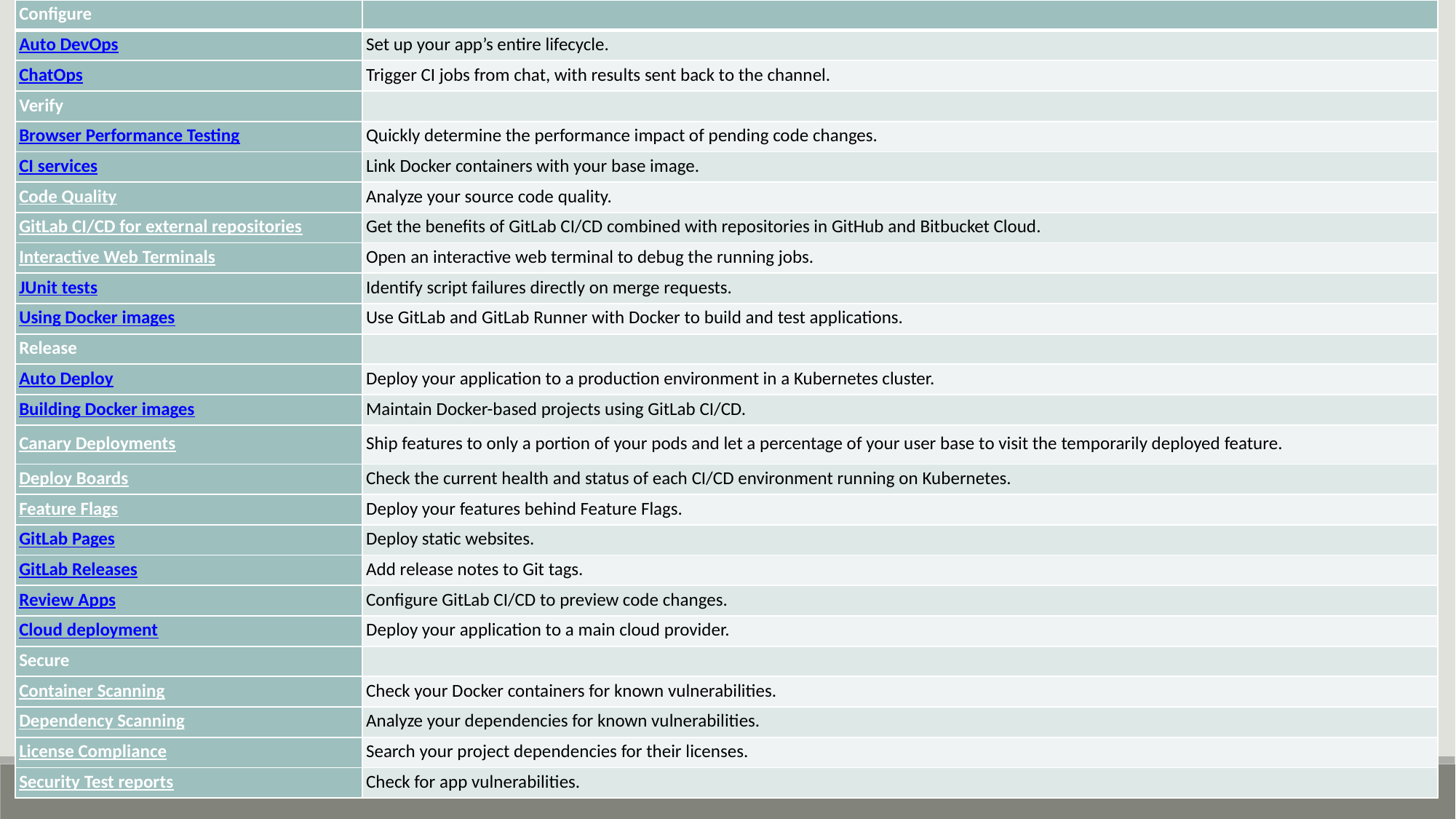

| Configure |  |
| --- | --- |
| Auto DevOps | Set up your app’s entire lifecycle. |
| ChatOps | Trigger CI jobs from chat, with results sent back to the channel. |
| Verify |  |
| Browser Performance Testing | Quickly determine the performance impact of pending code changes. |
| CI services | Link Docker containers with your base image. |
| Code Quality | Analyze your source code quality. |
| GitLab CI/CD for external repositories | Get the benefits of GitLab CI/CD combined with repositories in GitHub and Bitbucket Cloud. |
| Interactive Web Terminals | Open an interactive web terminal to debug the running jobs. |
| JUnit tests | Identify script failures directly on merge requests. |
| Using Docker images | Use GitLab and GitLab Runner with Docker to build and test applications. |
| Release |  |
| Auto Deploy | Deploy your application to a production environment in a Kubernetes cluster. |
| Building Docker images | Maintain Docker-based projects using GitLab CI/CD. |
| Canary Deployments | Ship features to only a portion of your pods and let a percentage of your user base to visit the temporarily deployed feature. |
| Deploy Boards | Check the current health and status of each CI/CD environment running on Kubernetes. |
| Feature Flags | Deploy your features behind Feature Flags. |
| GitLab Pages | Deploy static websites. |
| GitLab Releases | Add release notes to Git tags. |
| Review Apps | Configure GitLab CI/CD to preview code changes. |
| Cloud deployment | Deploy your application to a main cloud provider. |
| Secure |  |
| Container Scanning | Check your Docker containers for known vulnerabilities. |
| Dependency Scanning | Analyze your dependencies for known vulnerabilities. |
| License Compliance | Search your project dependencies for their licenses. |
| Security Test reports | Check for app vulnerabilities. |